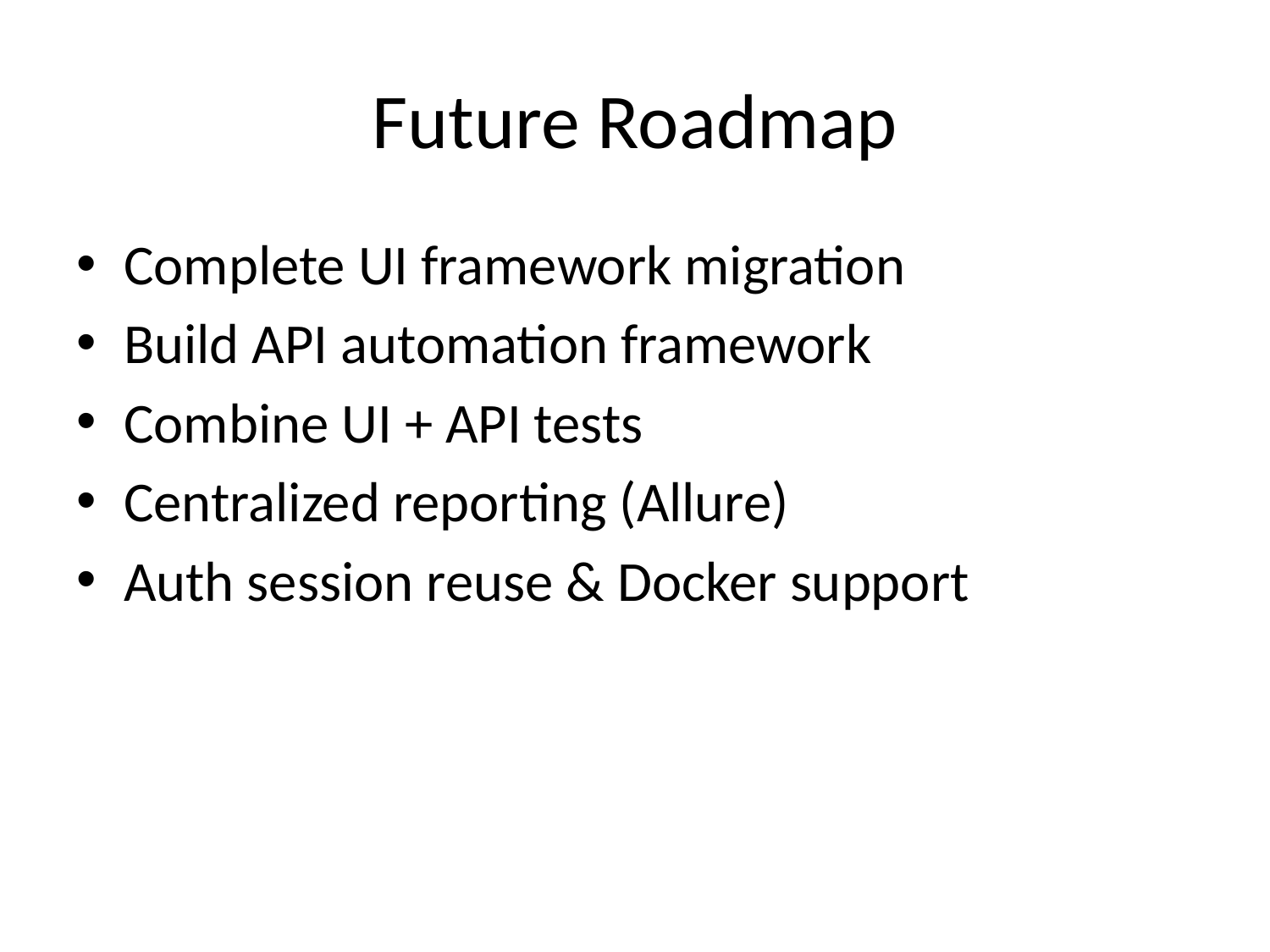

# Future Roadmap
Complete UI framework migration
Build API automation framework
Combine UI + API tests
Centralized reporting (Allure)
Auth session reuse & Docker support